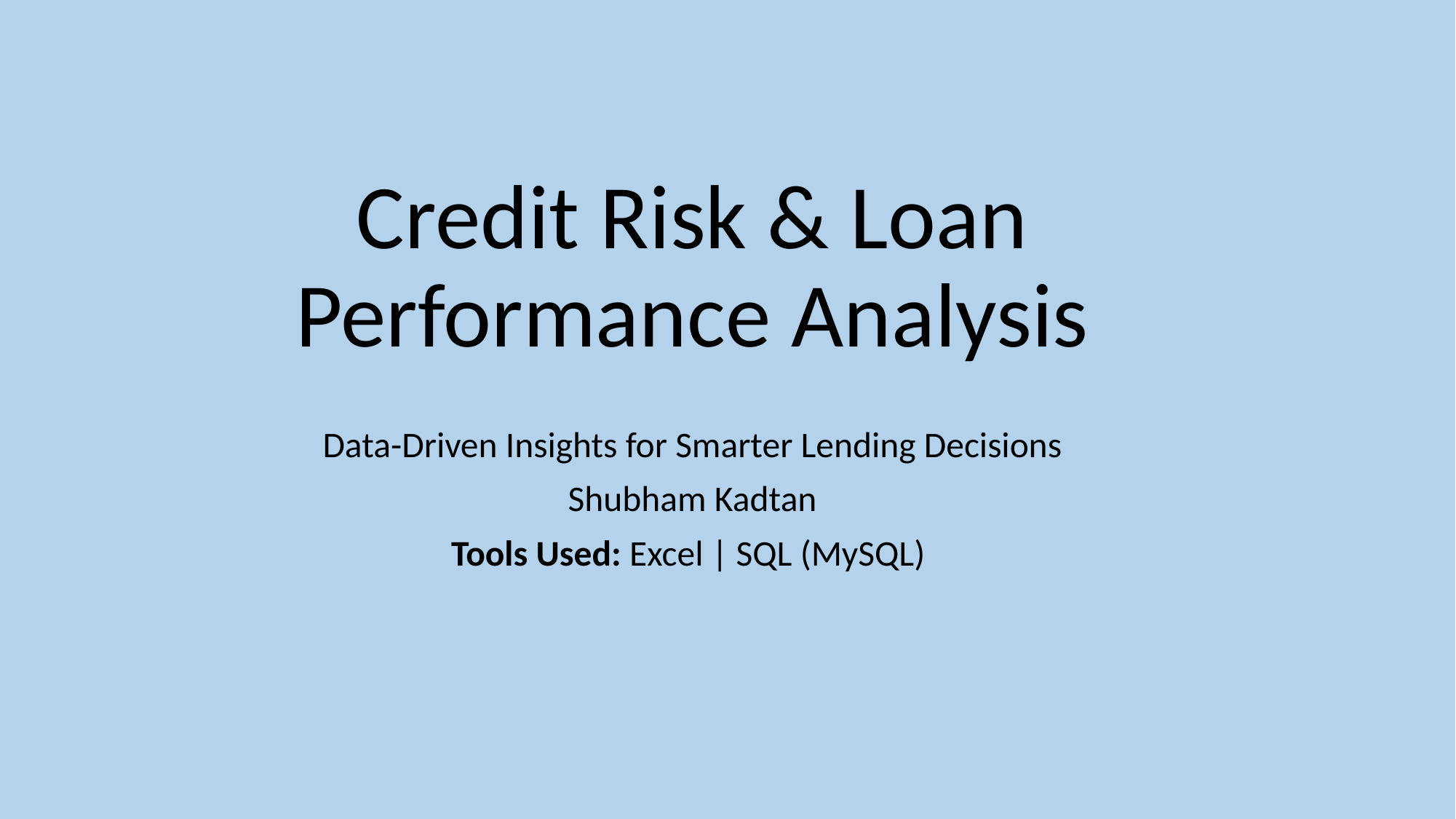

# Credit Risk & Loan Performance Analysis
Data-Driven Insights for Smarter Lending Decisions
Shubham Kadtan
Tools Used: Excel | SQL (MySQL)